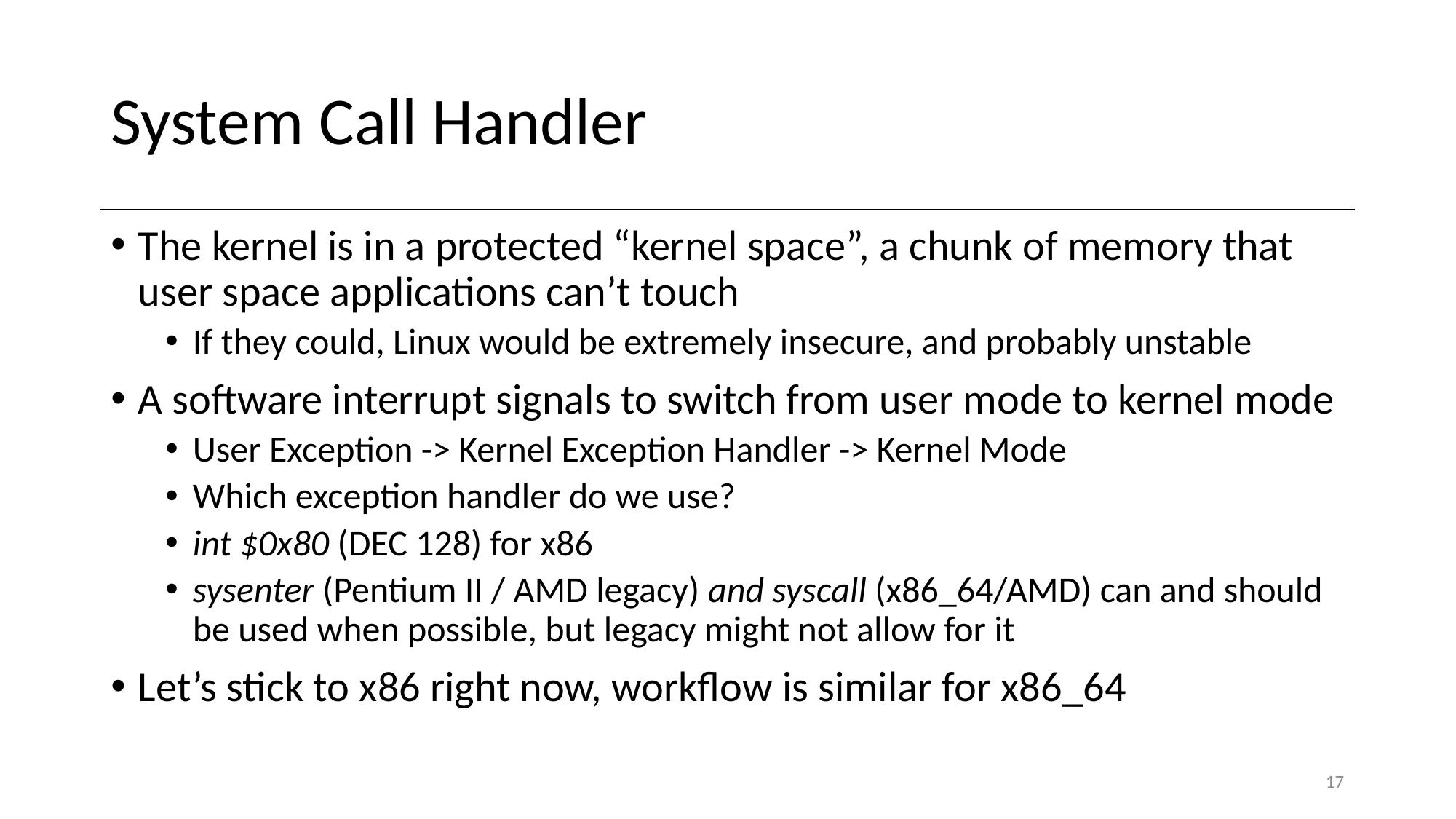

# System Call Handler
The kernel is in a protected “kernel space”, a chunk of memory that user space applications can’t touch
If they could, Linux would be extremely insecure, and probably unstable
A software interrupt signals to switch from user mode to kernel mode
User Exception -> Kernel Exception Handler -> Kernel Mode
Which exception handler do we use?
int $0x80 (DEC 128) for x86
sysenter (Pentium II / AMD legacy) and syscall (x86_64/AMD) can and should be used when possible, but legacy might not allow for it
Let’s stick to x86 right now, workflow is similar for x86_64
17